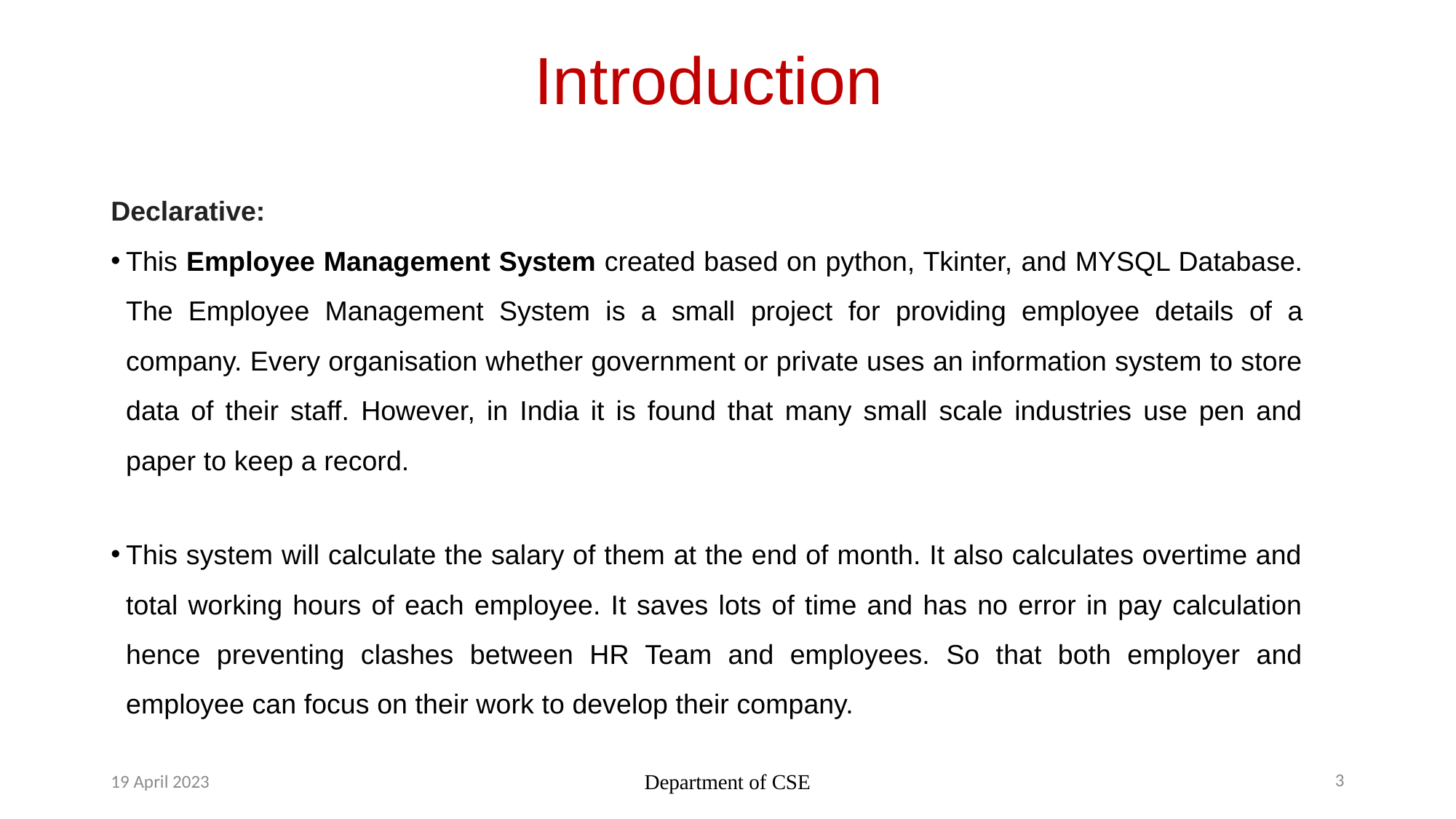

# Introduction
Declarative:
This Employee Management System created based on python, Tkinter, and MYSQL Database. The Employee Management System is a small project for providing employee details of a company. Every organisation whether government or private uses an information system to store data of their staff. However, in India it is found that many small scale industries use pen and paper to keep a record.

This system will calculate the salary of them at the end of month. It also calculates overtime and total working hours of each employee. It saves lots of time and has no error in pay calculation hence preventing clashes between HR Team and employees. So that both employer and employee can focus on their work to develop their company.

3
19 April 2023
Department of CSE